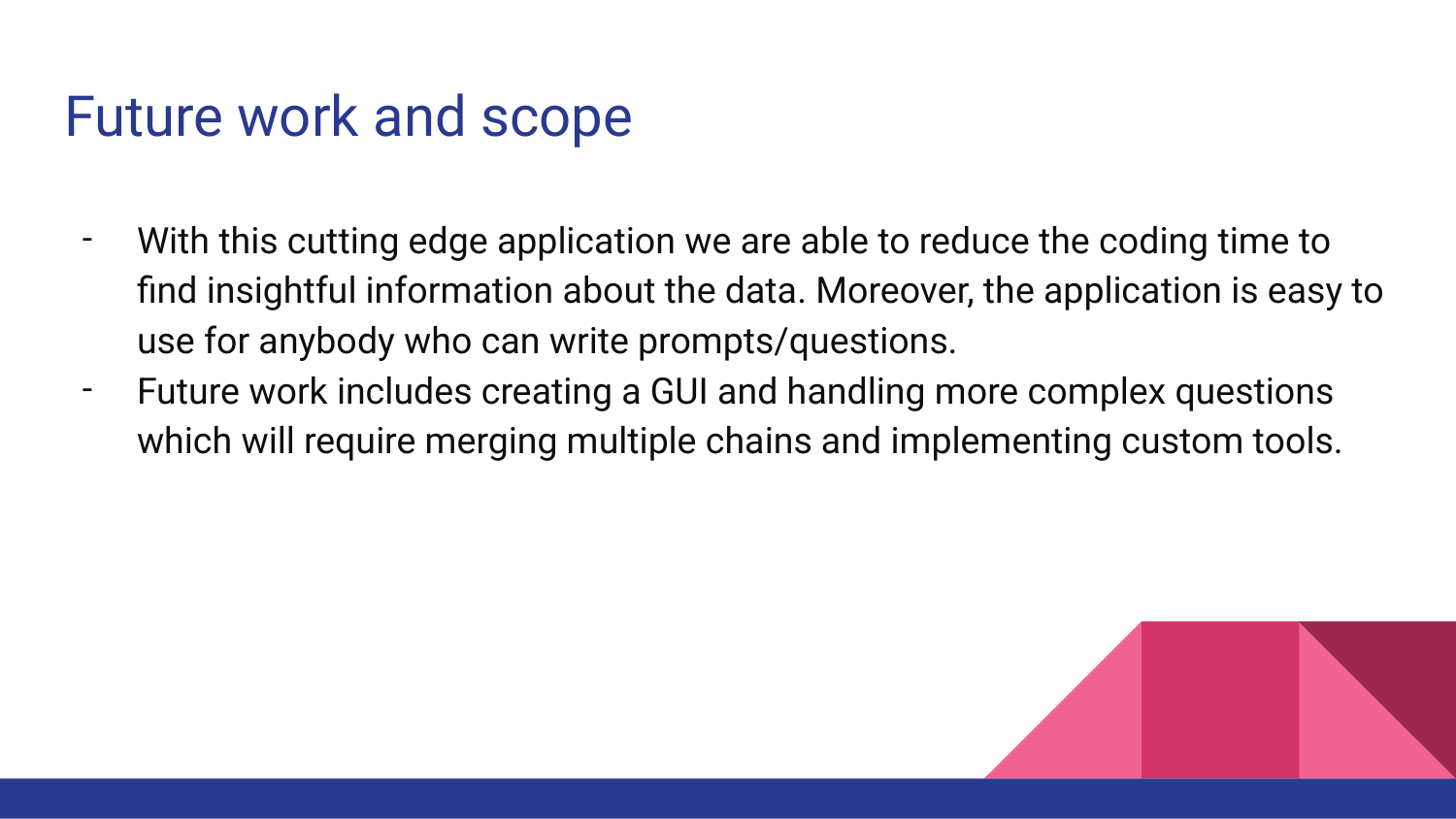

# Future work and scope
With this cutting edge application we are able to reduce the coding time to find insightful information about the data. Moreover, the application is easy to use for anybody who can write prompts/questions.
Future work includes creating a GUI and handling more complex questions which will require merging multiple chains and implementing custom tools.